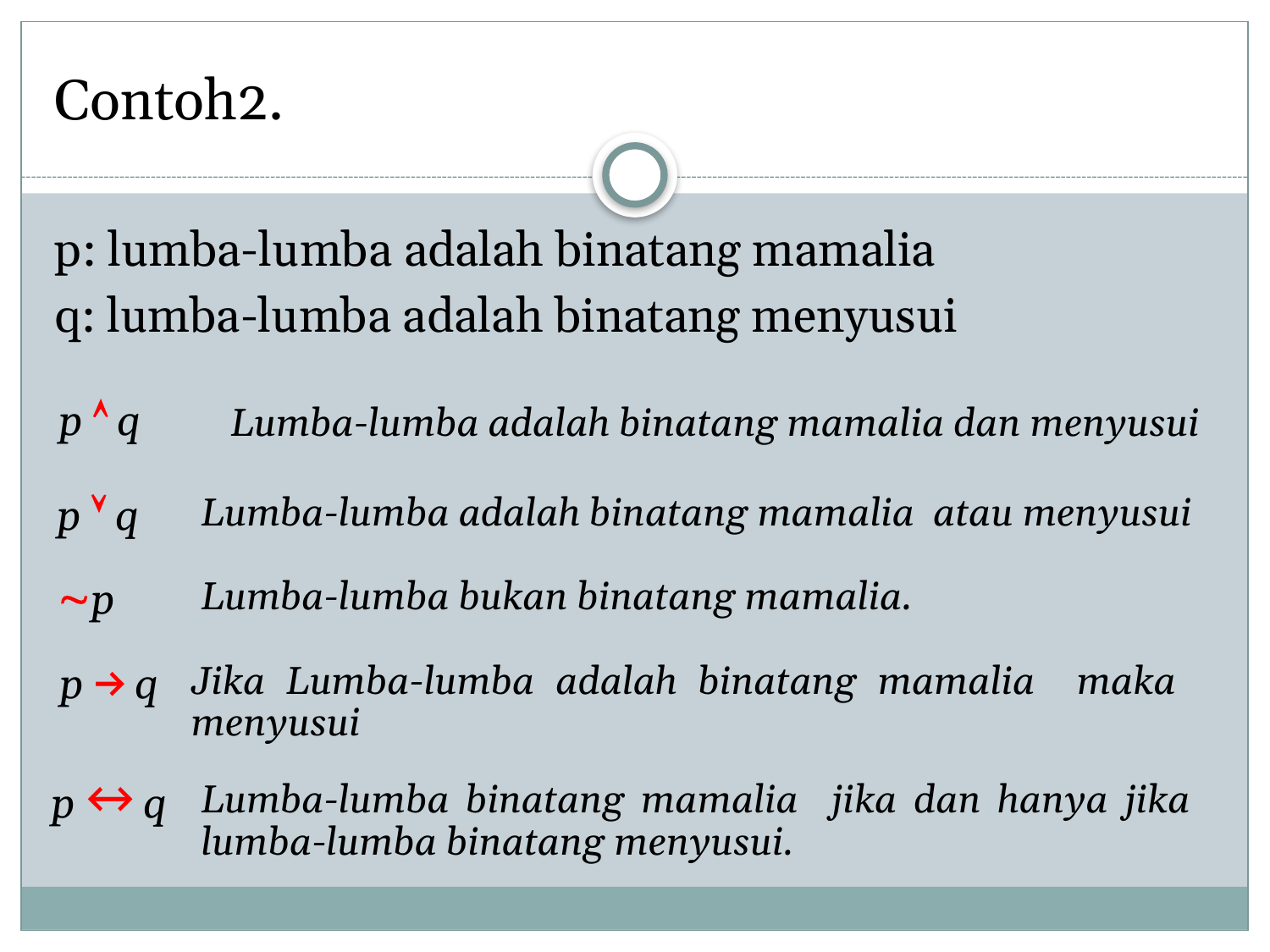

# Contoh2.
p: lumba-lumba adalah binatang mamalia
q: lumba-lumba adalah binatang menyusui
p ∧ q
Lumba-lumba adalah binatang mamalia dan menyusui
p ∨ q
Lumba-lumba adalah binatang mamalia  atau menyusui
∼p
Lumba-lumba bukan binatang mamalia.
p → q
Jika Lumba-lumba adalah binatang mamalia  maka  menyusui
p ↔ q
Lumba-lumba binatang mamalia  jika dan hanya jika  lumba-lumba binatang menyusui.